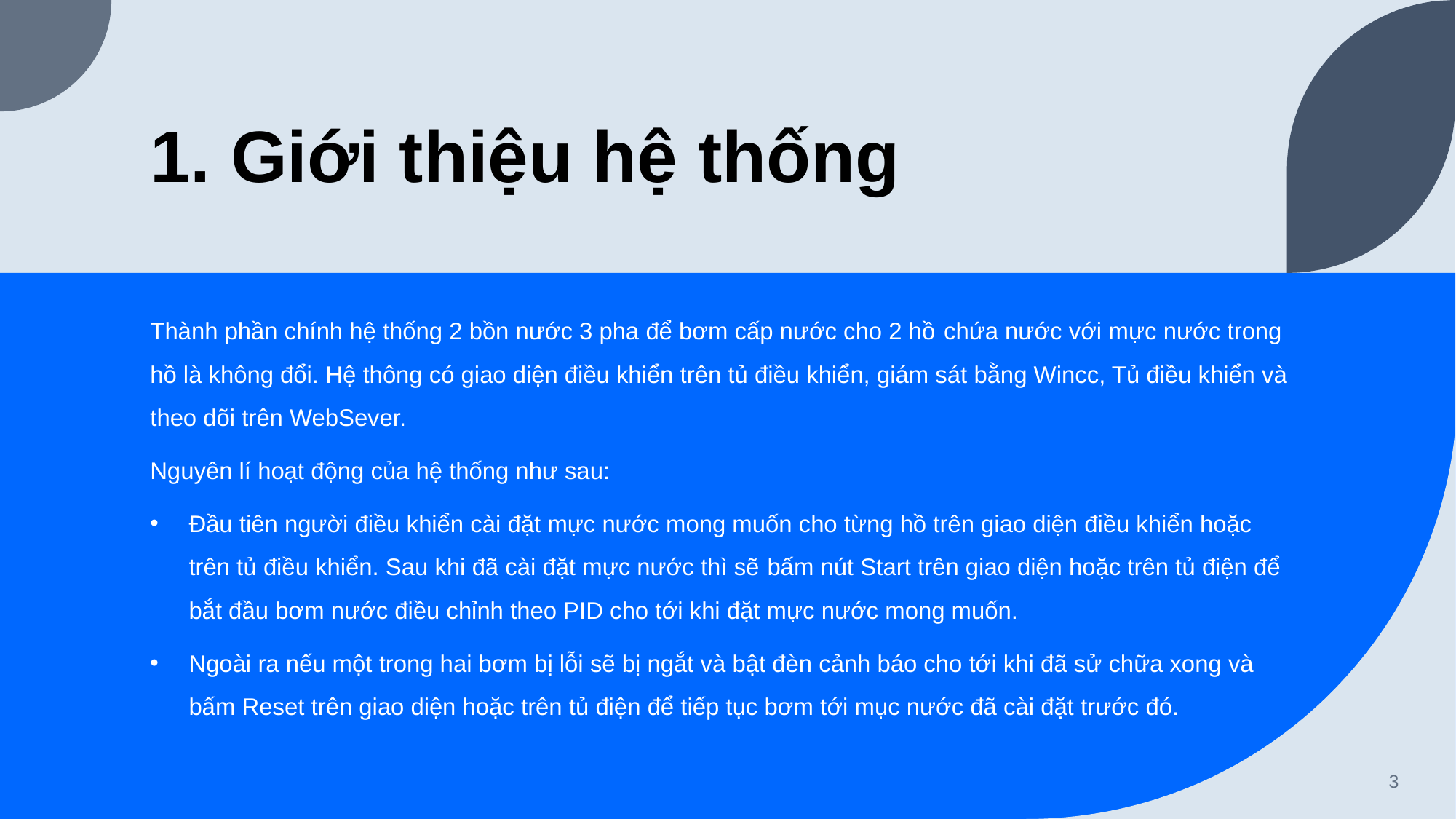

# 1. Giới thiệu hệ thống
Thành phần chính hệ thống 2 bồn nước 3 pha để bơm cấp nước cho 2 hồ chứa nước với mực nước trong hồ là không đổi. Hệ thông có giao diện điều khiển trên tủ điều khiển, giám sát bằng Wincc, Tủ điều khiển và theo dõi trên WebSever.
Nguyên lí hoạt động của hệ thống như sau:
Đầu tiên người điều khiển cài đặt mực nước mong muốn cho từng hồ trên giao diện điều khiển hoặc trên tủ điều khiển. Sau khi đã cài đặt mực nước thì sẽ bấm nút Start trên giao diện hoặc trên tủ điện để bắt đầu bơm nước điều chỉnh theo PID cho tới khi đặt mực nước mong muốn.
Ngoài ra nếu một trong hai bơm bị lỗi sẽ bị ngắt và bật đèn cảnh báo cho tới khi đã sử chữa xong và bấm Reset trên giao diện hoặc trên tủ điện để tiếp tục bơm tới mục nước đã cài đặt trước đó.
3